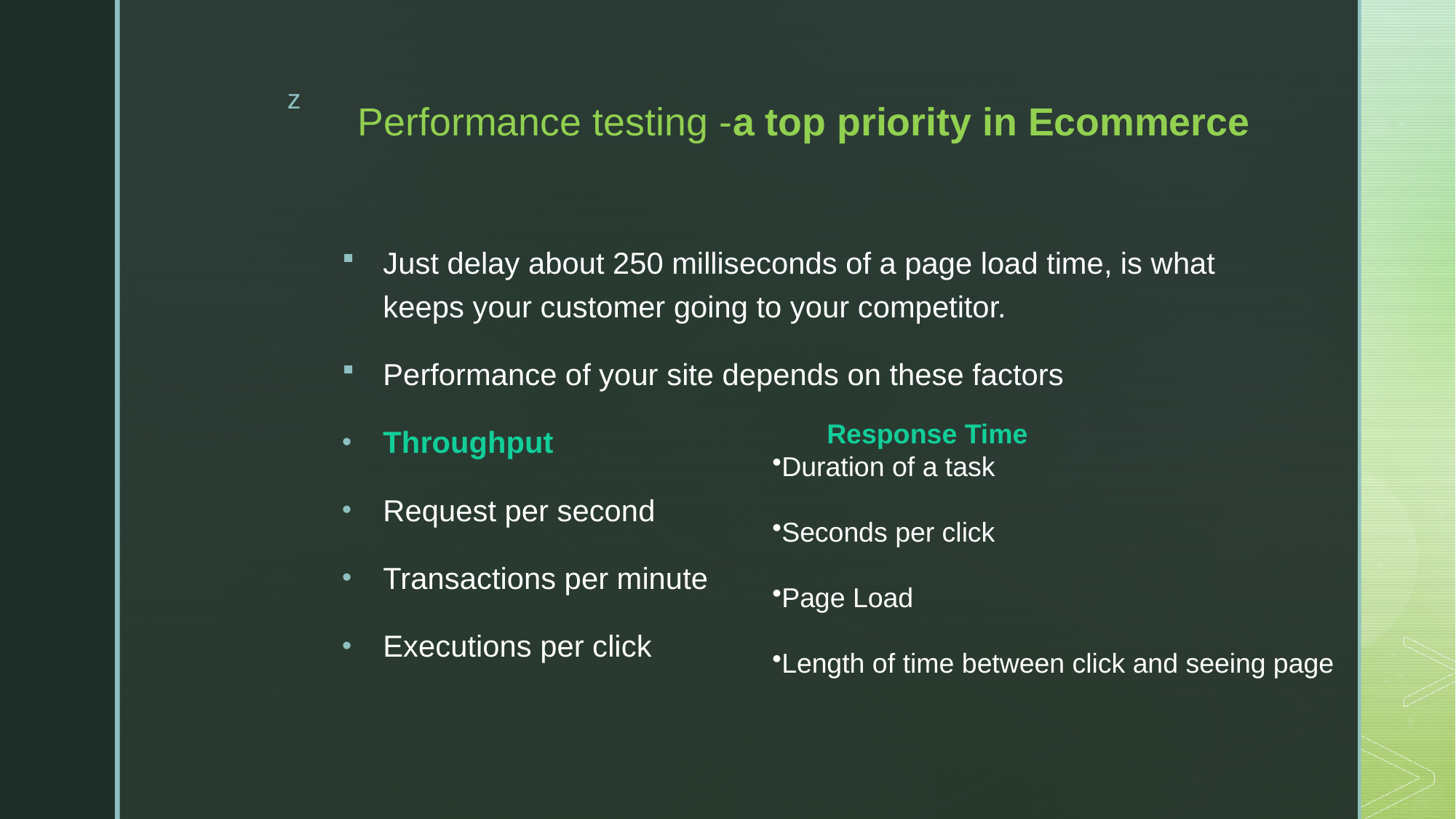

# Performance testing -a top priority in Ecommerce
Just delay about 250 milliseconds of a page load time, is what keeps your customer going to your competitor.
Performance of your site depends on these factors
Throughput
Request per second
Transactions per minute
Executions per click

Response Time
Duration of a task

Seconds per click

Page Load

Length of time between click and seeing page